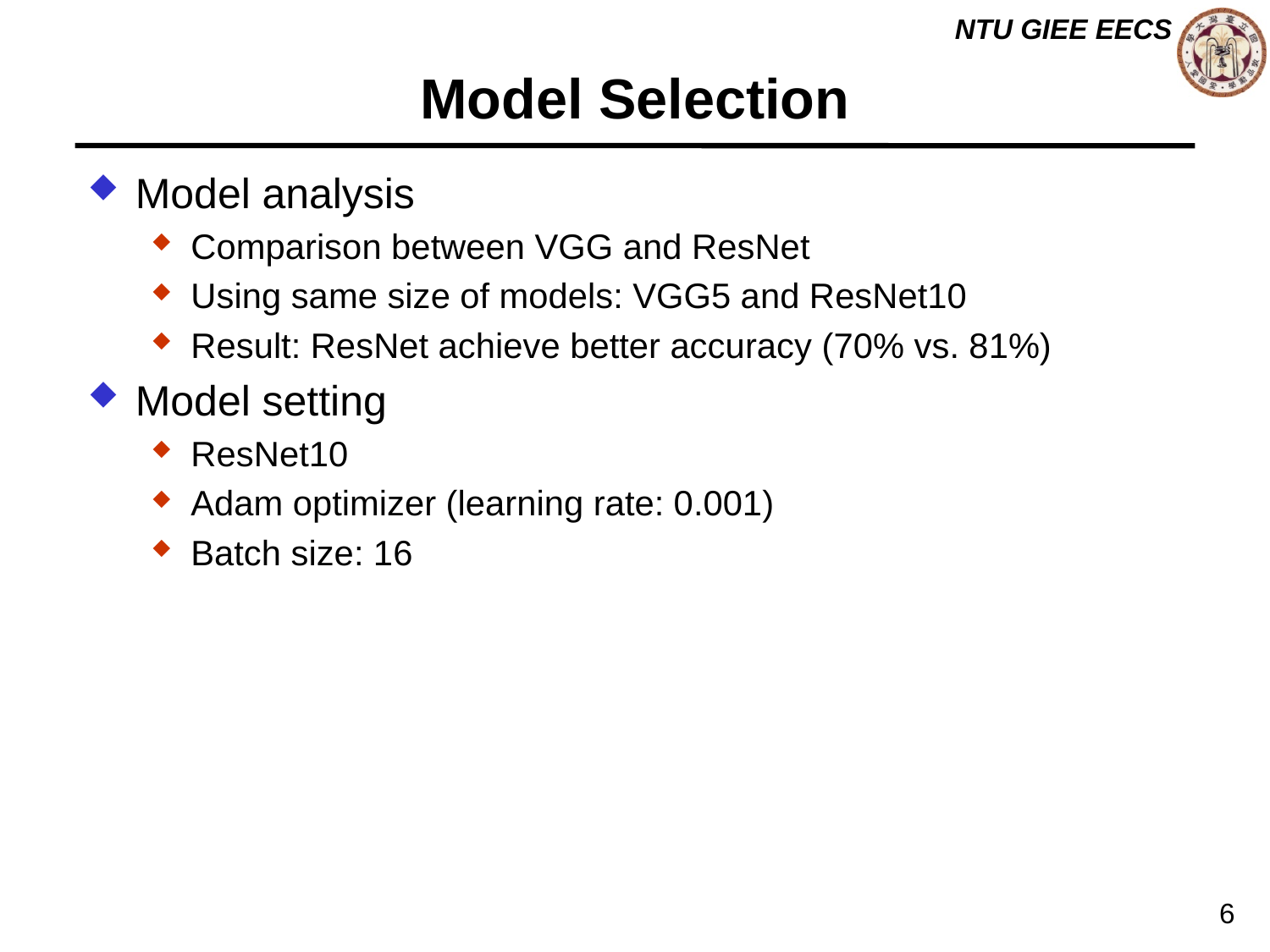

# Model Selection
Model analysis
Comparison between VGG and ResNet
Using same size of models: VGG5 and ResNet10
Result: ResNet achieve better accuracy (70% vs. 81%)
Model setting
ResNet10
Adam optimizer (learning rate: 0.001)
Batch size: 16